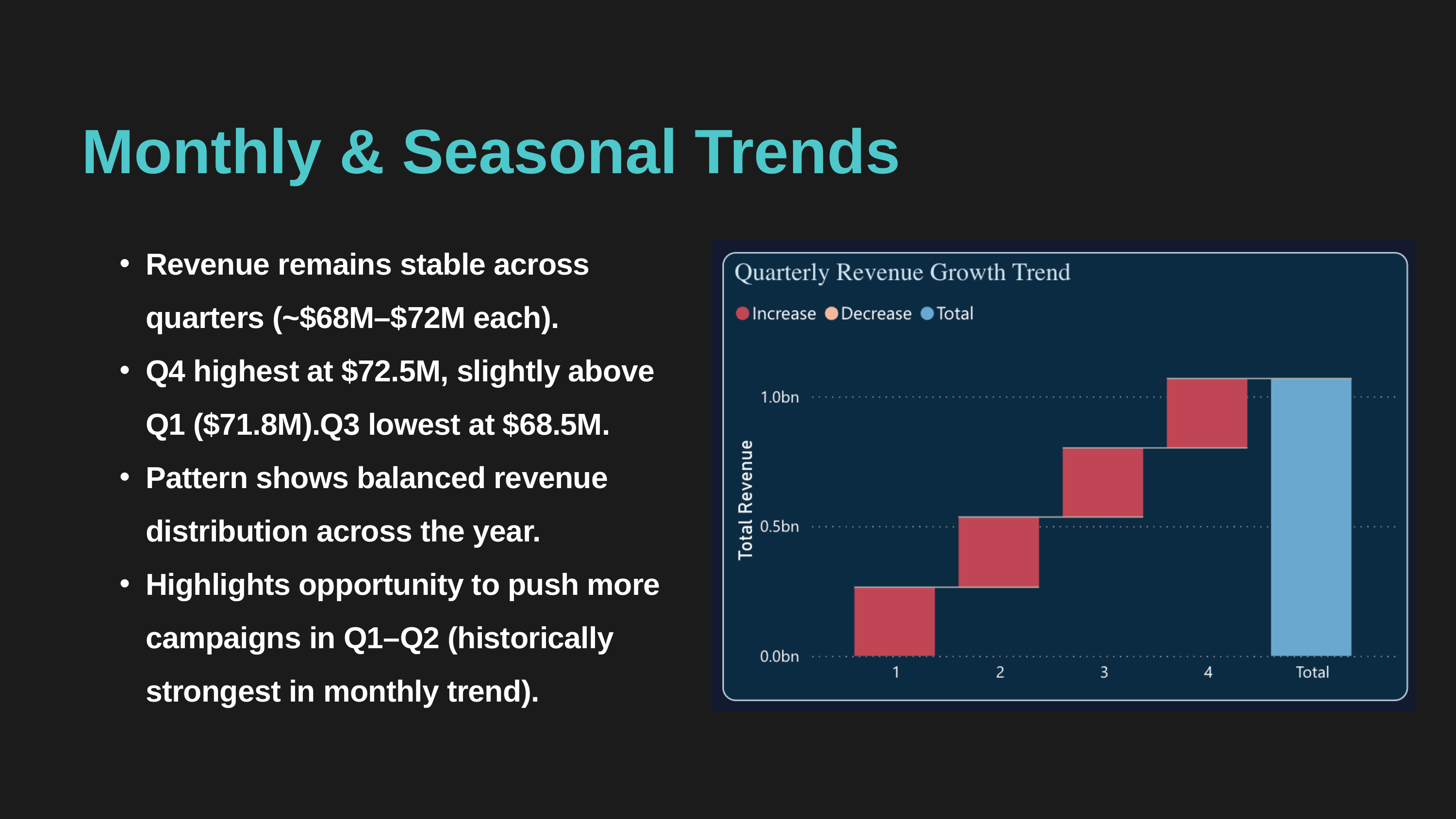

Monthly & Seasonal Trends
Revenue remains stable across quarters (~$68M–$72M each).
Q4 highest at $72.5M, slightly above Q1 ($71.8M).Q3 lowest at $68.5M.
Pattern shows balanced revenue distribution across the year.
Highlights opportunity to push more campaigns in Q1–Q2 (historically strongest in monthly trend).